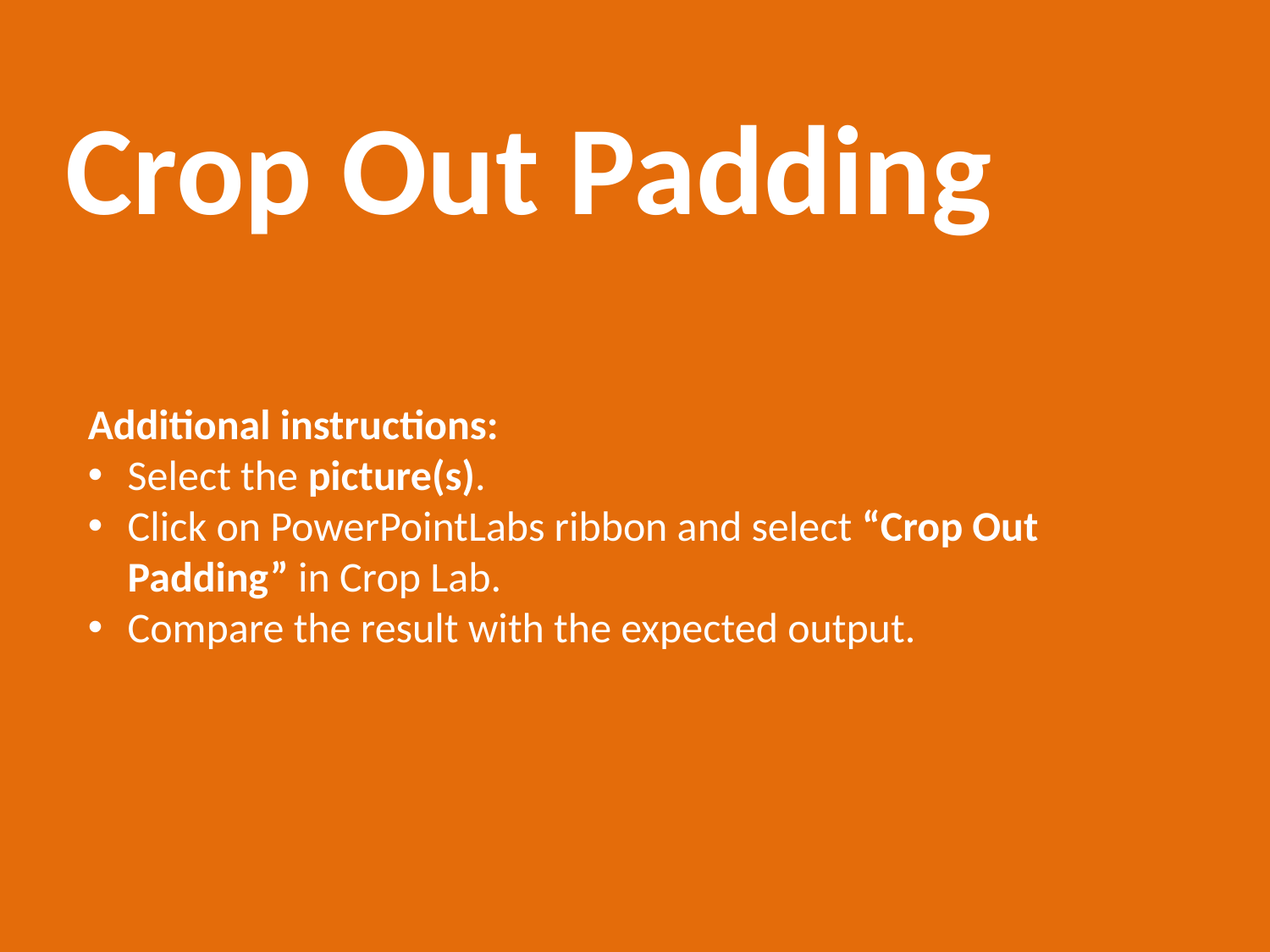

# Crop Out Padding
Additional instructions:
Select the picture(s).
Click on PowerPointLabs ribbon and select “Crop Out Padding” in Crop Lab.
Compare the result with the expected output.